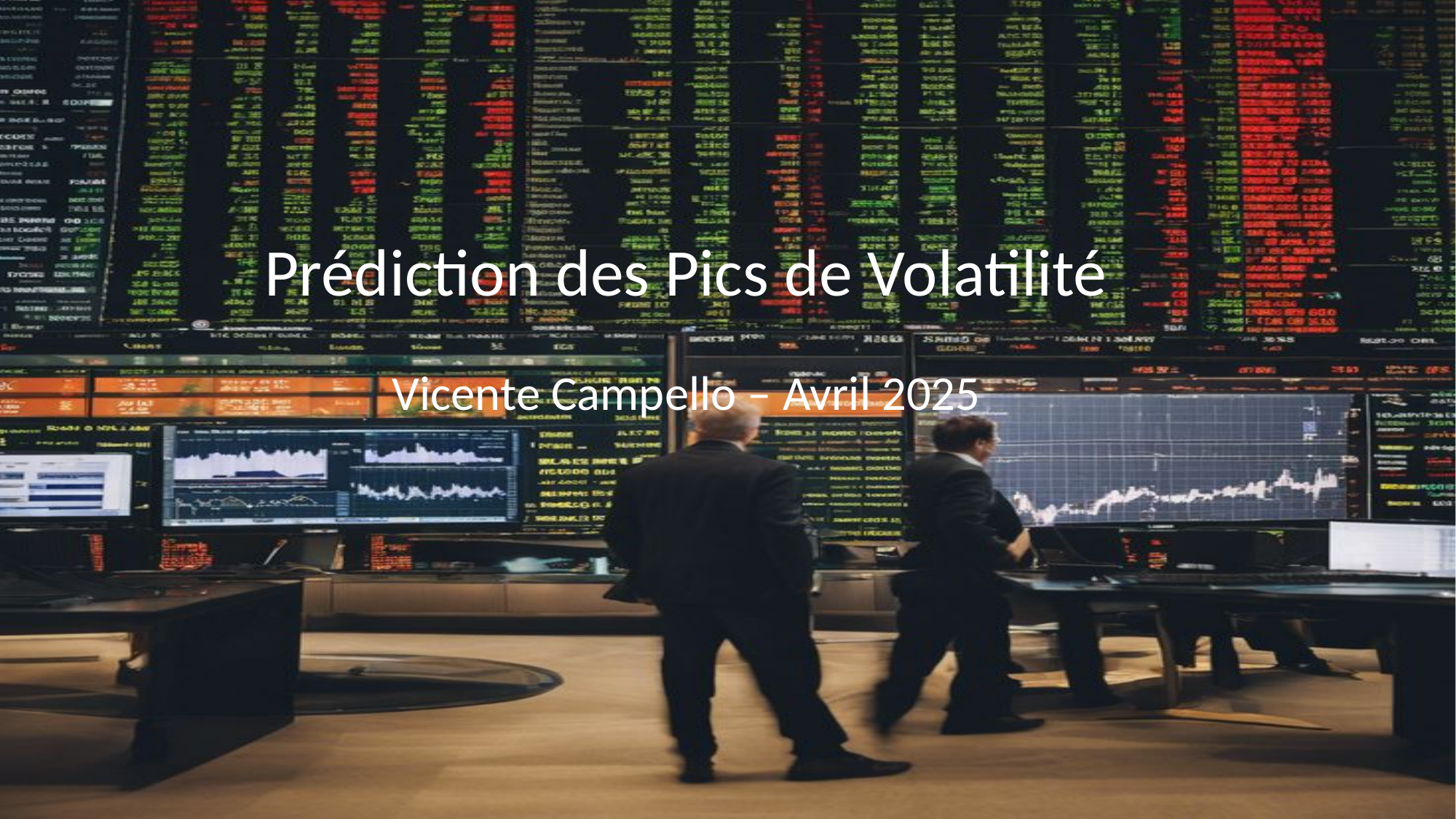

# Prédiction des Pics de Volatilité
Vicente Campello – Avril 2025